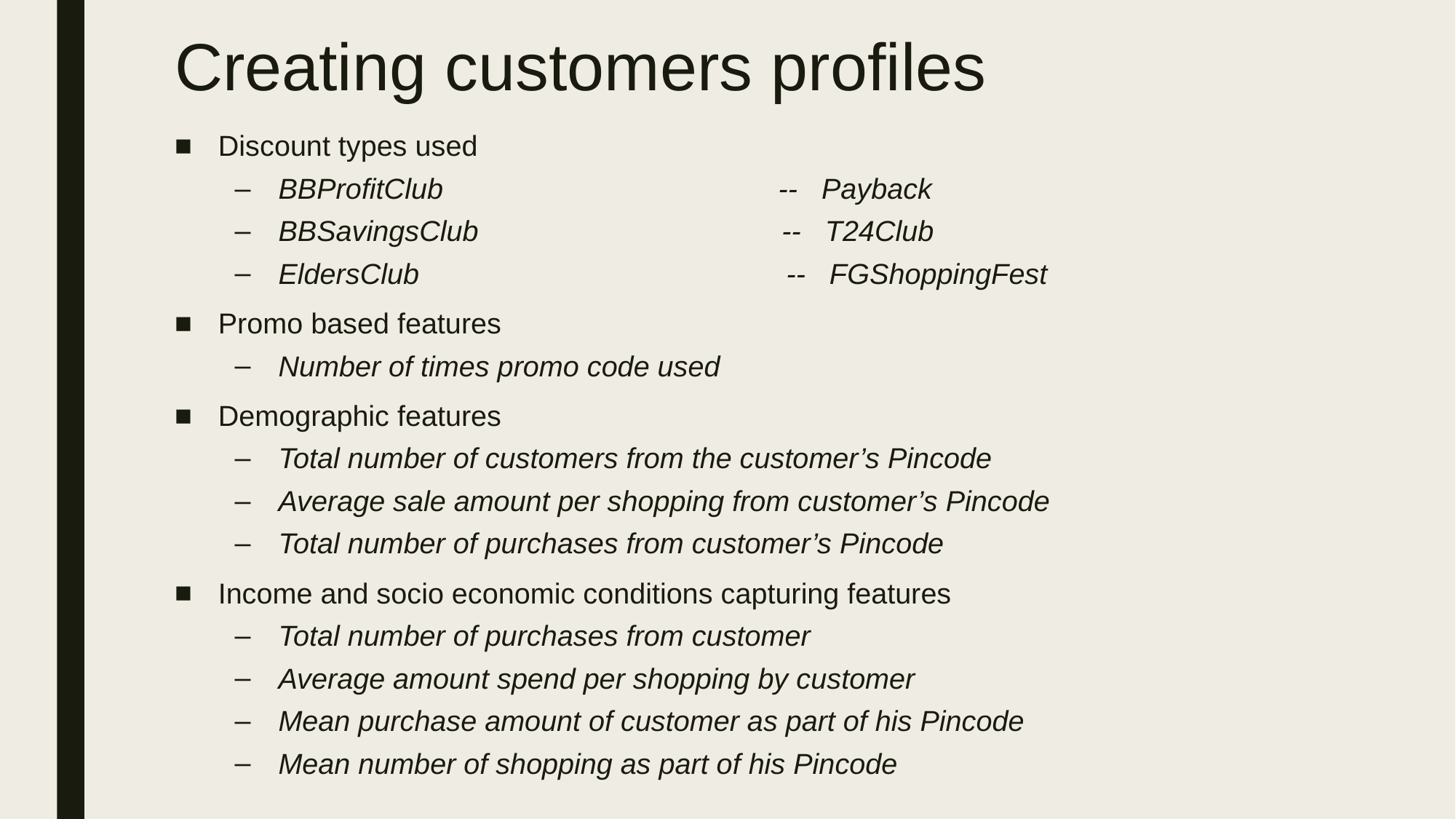

# Creating customers profiles
Discount types used
BBProfitClub                                          --   Payback
BBSavingsClub                                      --   T24Club
EldersClub                                              --   FGShoppingFest
Promo based features
Number of times promo code used
Demographic features
Total number of customers from the customer’s Pincode
Average sale amount per shopping from customer’s Pincode
Total number of purchases from customer’s Pincode
Income and socio economic conditions capturing features
Total number of purchases from customer
Average amount spend per shopping by customer
Mean purchase amount of customer as part of his Pincode
Mean number of shopping as part of his Pincode